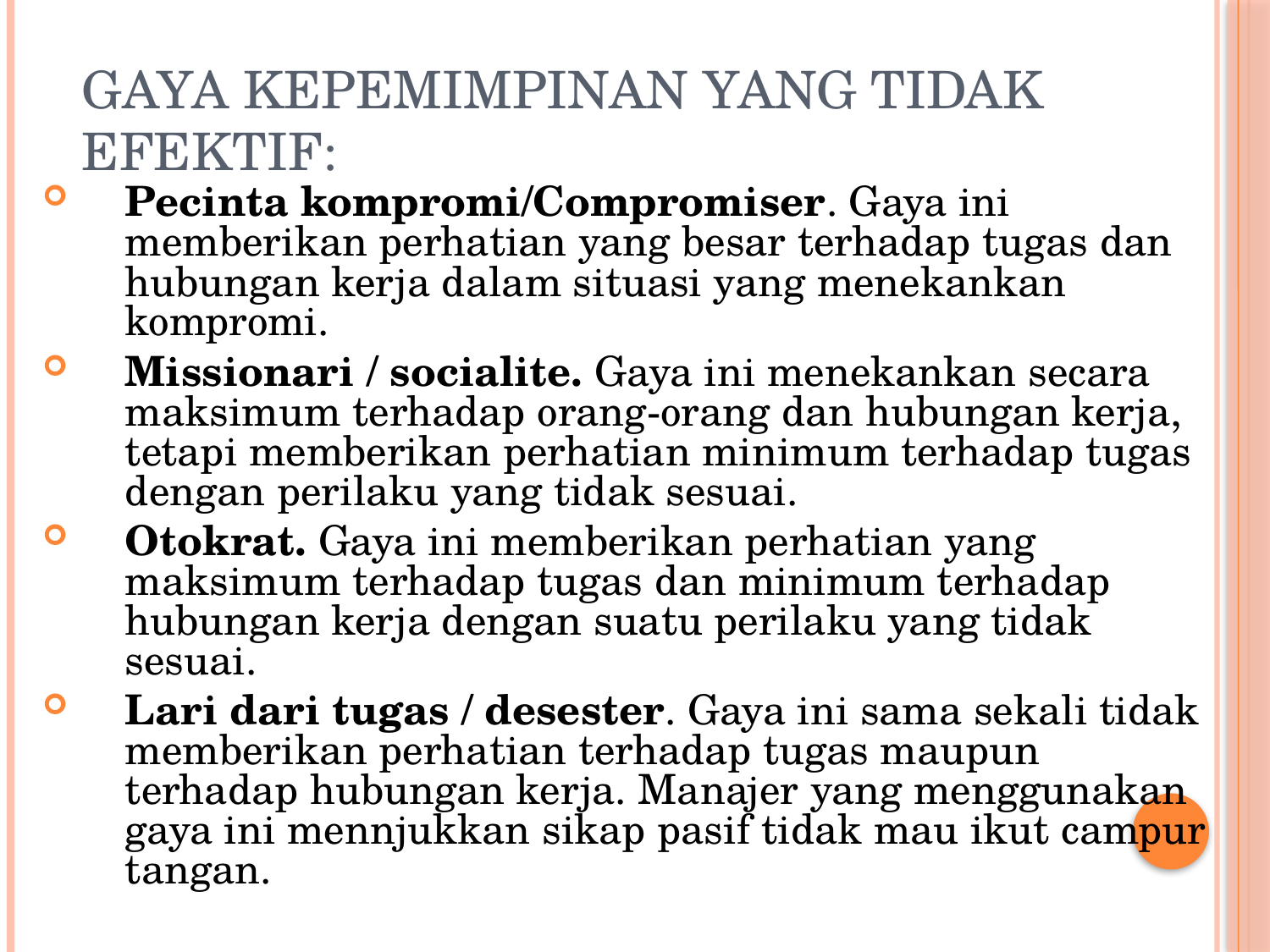

# Gaya kepemimpinan yang tidak efektif:
Pecinta kompromi/Compromiser. Gaya ini memberikan perhatian yang besar terhadap tugas dan hubungan kerja dalam situasi yang menekankan kompromi.
Missionari / socialite. Gaya ini menekankan secara maksimum terhadap orang-orang dan hubungan kerja, tetapi memberikan perhatian minimum terhadap tugas dengan perilaku yang tidak sesuai.
Otokrat. Gaya ini memberikan perhatian yang maksimum terhadap tugas dan minimum terhadap hubungan kerja dengan suatu perilaku yang tidak sesuai.
Lari dari tugas / desester. Gaya ini sama sekali tidak memberikan perhatian terhadap tugas maupun terhadap hubungan kerja. Manajer yang menggunakan  gaya ini mennjukkan sikap pasif tidak mau ikut campur tangan.